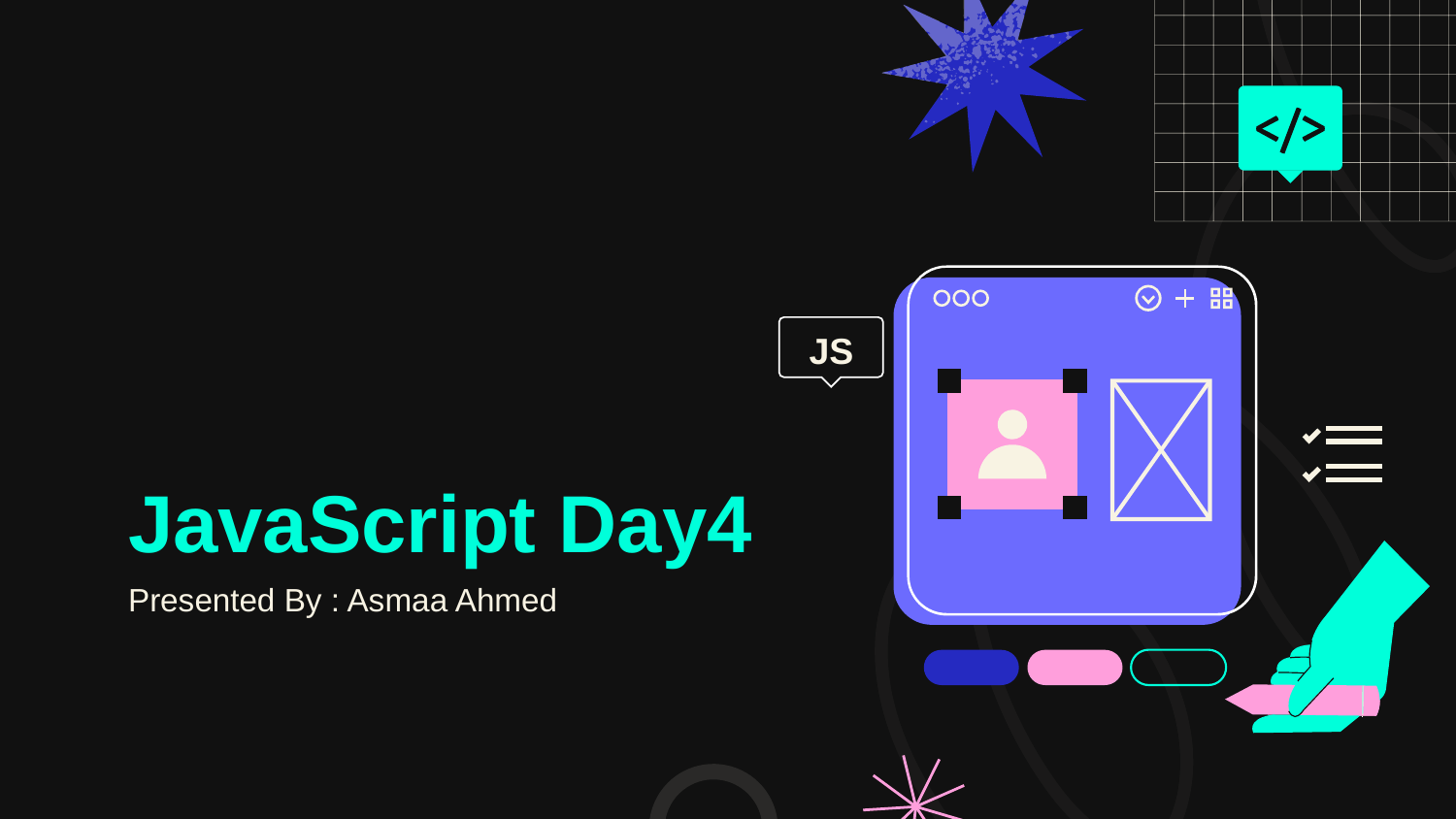

# JavaScript Day4

JS

Presented By : Asmaa Ahmed